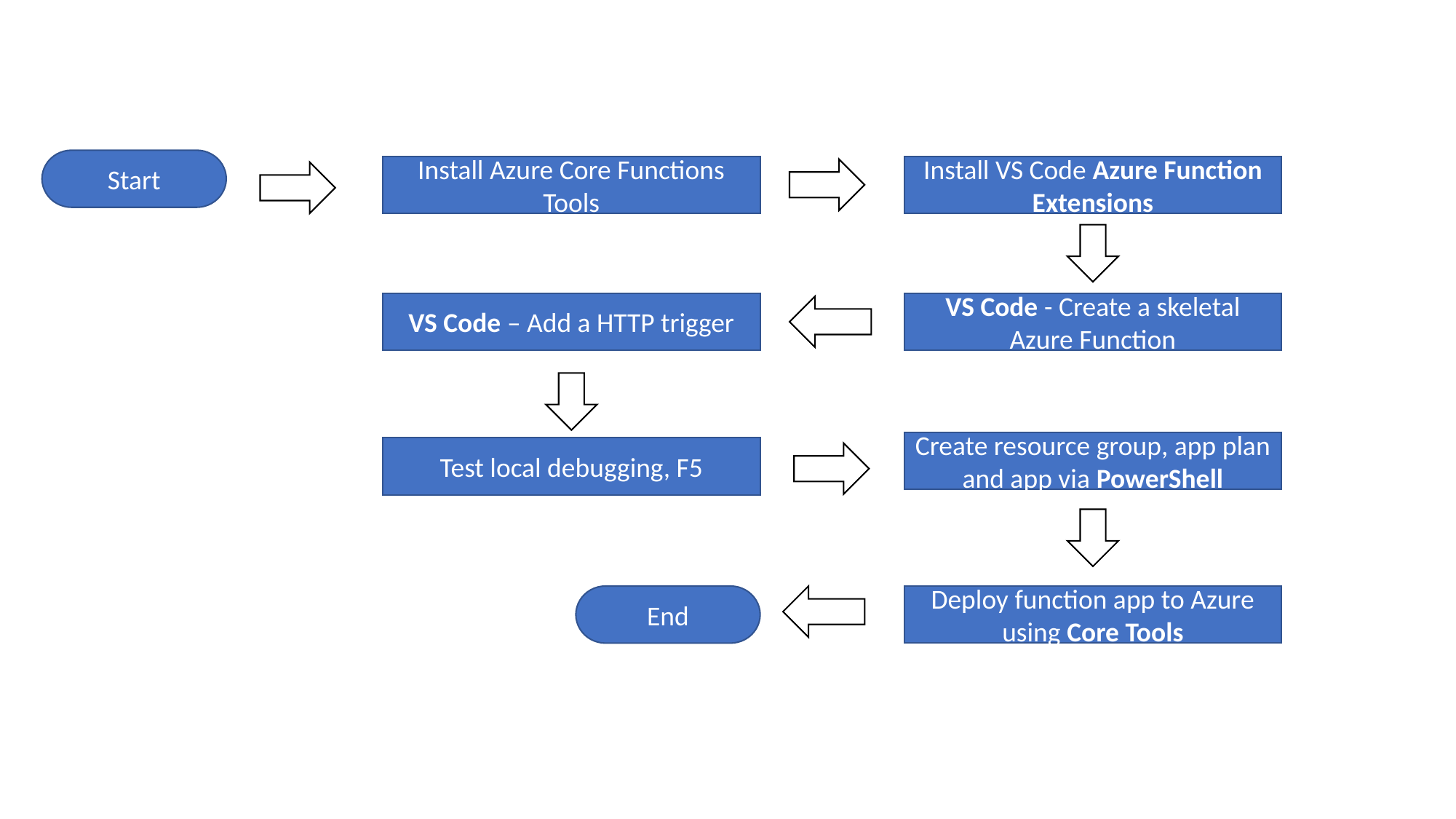

Start
Install Azure Core Functions Tools
Install VS Code Azure Function Extensions

VS Code – Add a HTTP trigger
VS Code - Create a skeletal Azure Function

Create resource group, app plan and app via PowerShell
Test local debugging, F5

End

Deploy function app to Azure using Core Tools